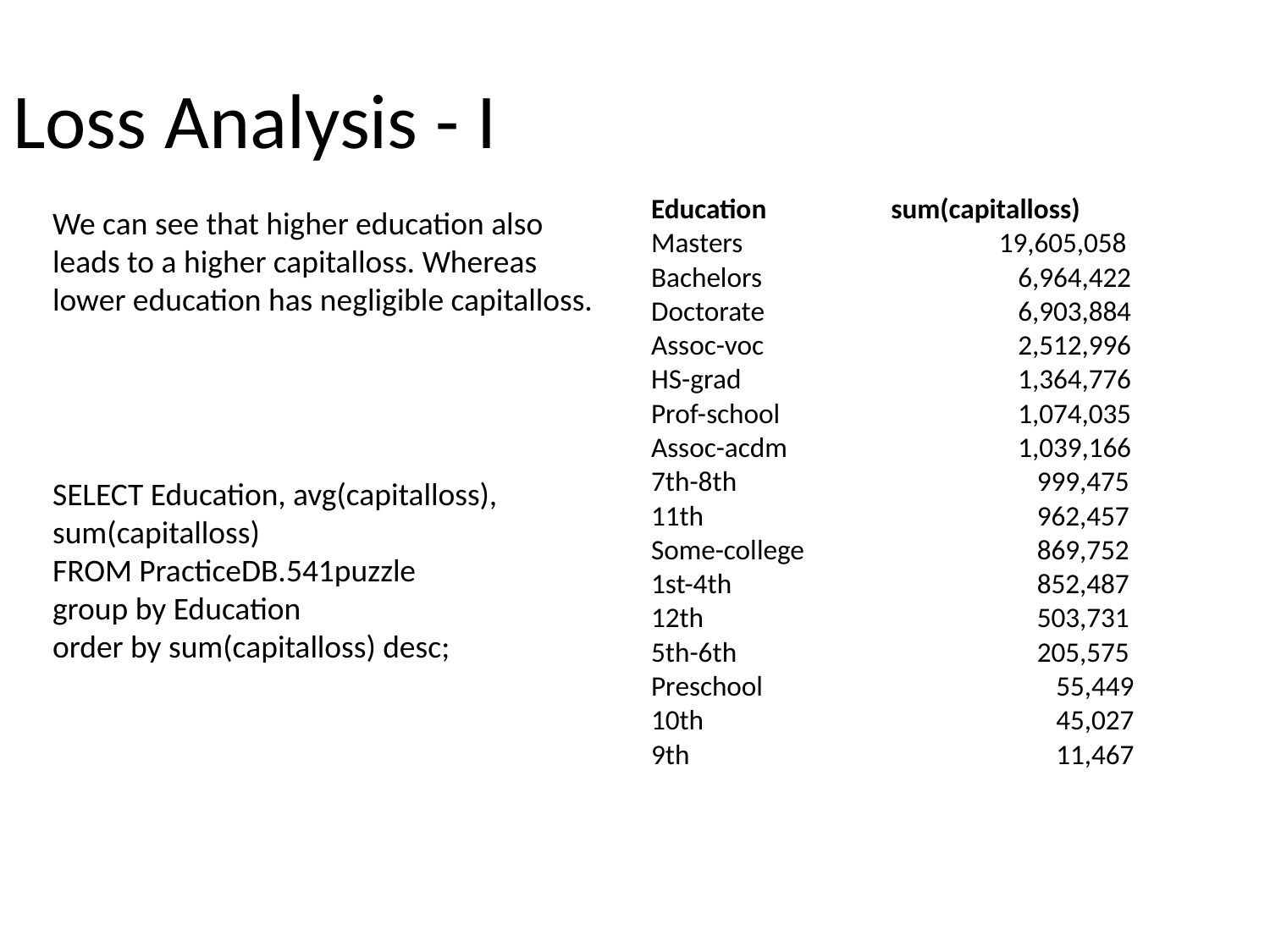

# Loss Analysis - I
We can see that higher education also leads to a higher capitalloss. Whereas lower education has negligible capitalloss.
| Education | sum(capitalloss) |
| --- | --- |
| Masters | 19,605,058 |
| Bachelors | 6,964,422 |
| Doctorate | 6,903,884 |
| Assoc-voc | 2,512,996 |
| HS-grad | 1,364,776 |
| Prof-school | 1,074,035 |
| Assoc-acdm | 1,039,166 |
| 7th-8th | 999,475 |
| 11th | 962,457 |
| Some-college | 869,752 |
| 1st-4th | 852,487 |
| 12th | 503,731 |
| 5th-6th | 205,575 |
| Preschool | 55,449 |
| 10th | 45,027 |
| 9th | 11,467 |
SELECT Education, avg(capitalloss), sum(capitalloss)
FROM PracticeDB.541puzzle
group by Education
order by sum(capitalloss) desc;